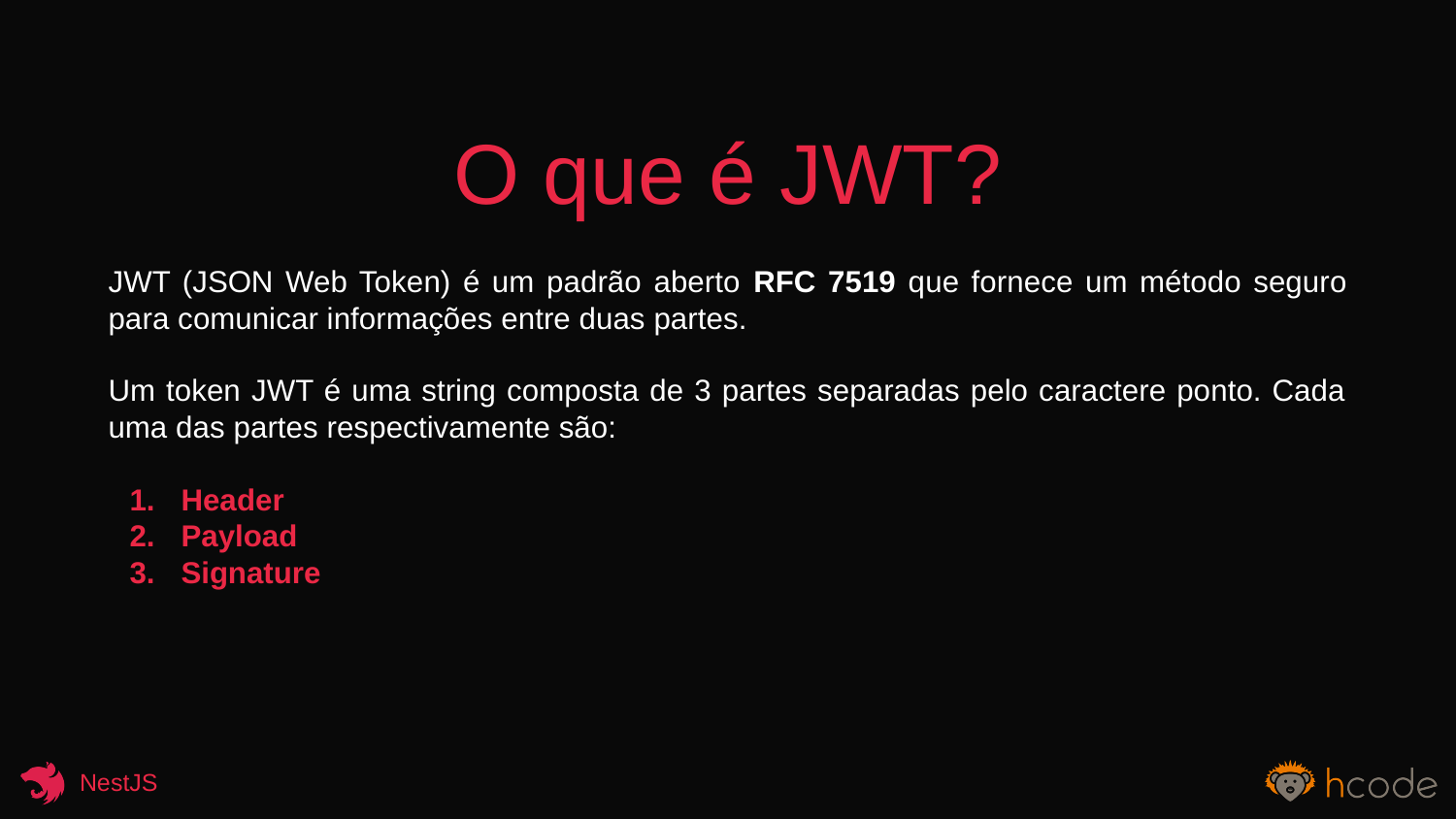

O que é JWT?

JWT (JSON Web Token) é um padrão aberto RFC 7519 que fornece um método seguro para comunicar informações entre duas partes.

Um token JWT é uma string composta de 3 partes separadas pelo caractere ponto. Cada uma das partes respectivamente são:

Header
Payload
Signature